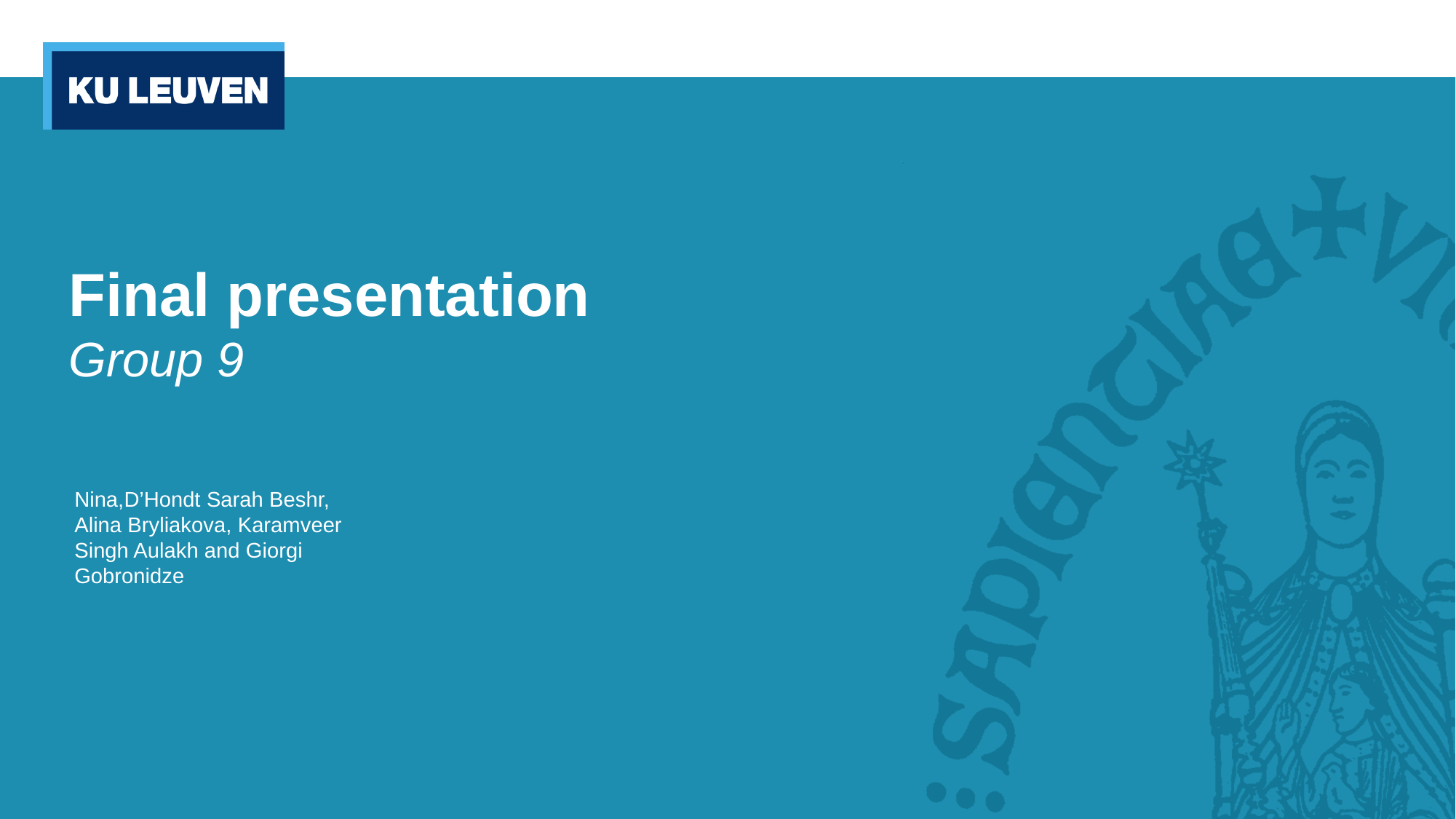

# Final presentation Group 9
Nina,D’Hondt Sarah Beshr, Alina Bryliakova, Karamveer Singh Aulakh and Giorgi Gobronidze